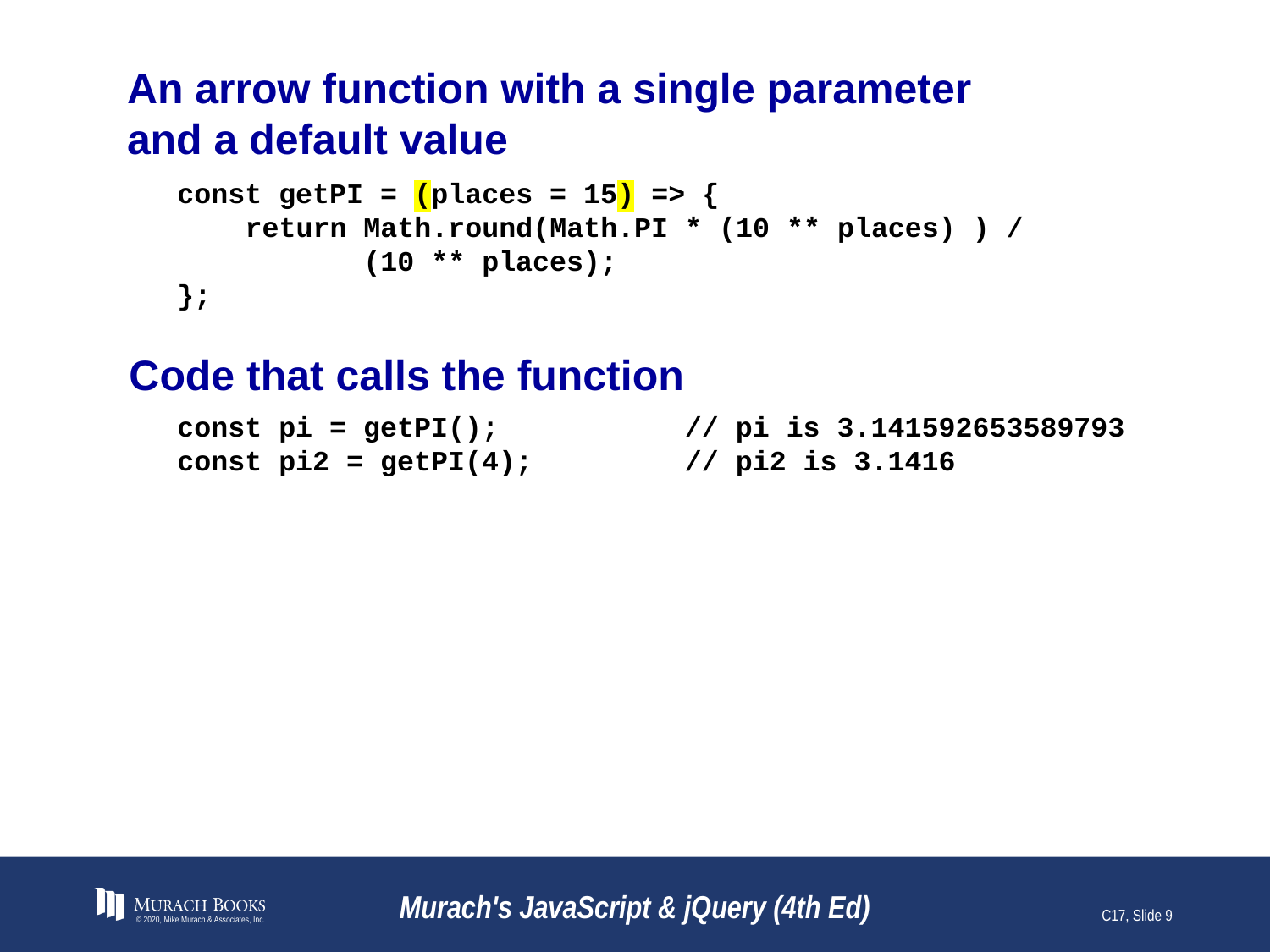

# An arrow function with a single parameter and a default value
const getPI = (places = 15) => {
    return Math.round(Math.PI * (10 ** places) ) /
           (10 ** places);
};
Code that calls the function
const pi = getPI();           // pi is 3.141592653589793
const pi2 = getPI(4);         // pi2 is 3.1416

© 2020, Mike Murach & Associates, Inc.
Murach's JavaScript & jQuery (4th Ed)

C17, Slide 9